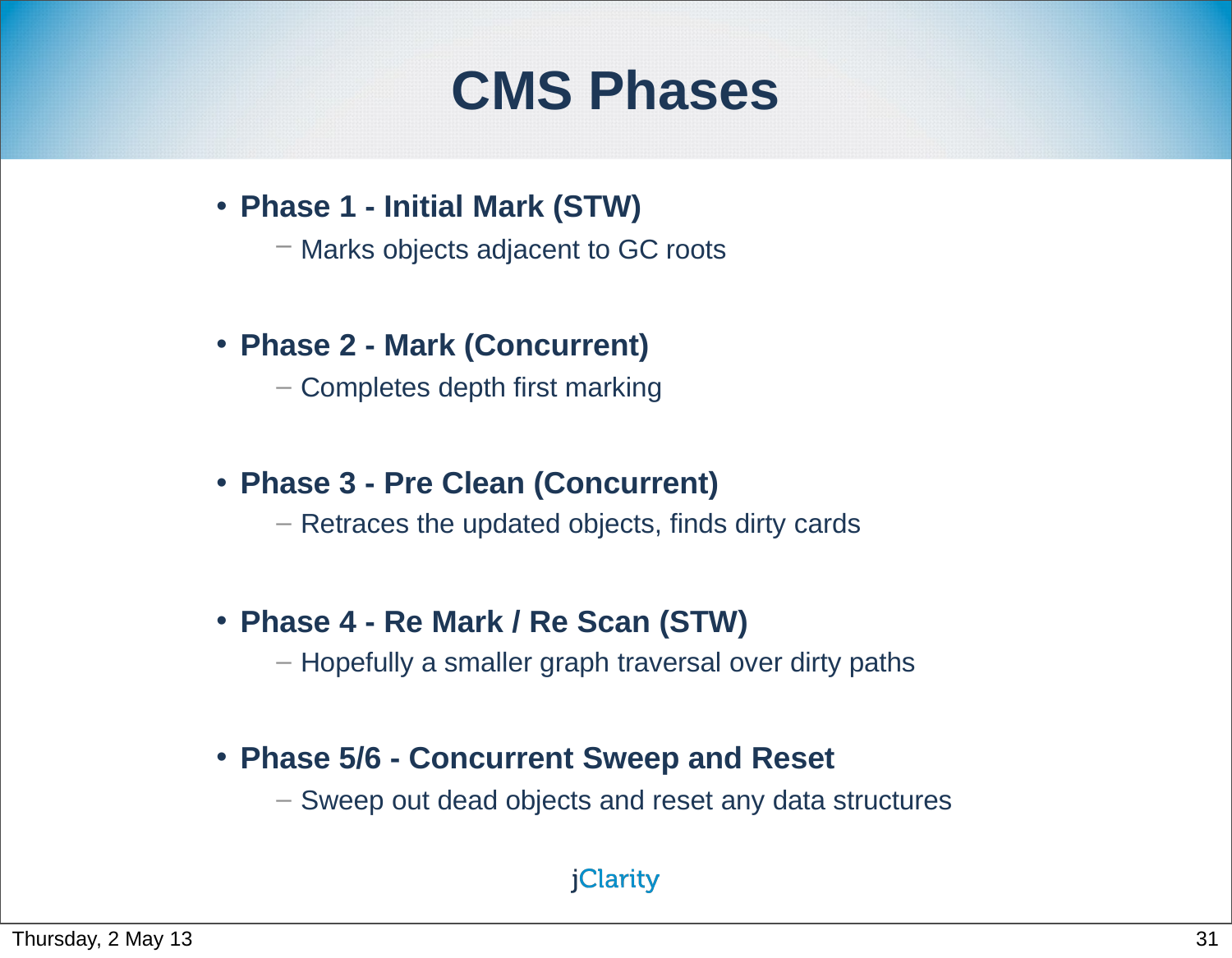

# CMS Phases
Phase 1 - Initial Mark (STW)
Marks objects adjacent to GC roots

Phase 2 - Mark (Concurrent)
Completes depth first marking

Phase 3 - Pre Clean (Concurrent)
Retraces the updated objects, finds dirty cards

Phase 4 - Re Mark / Re Scan (STW)
Hopefully a smaller graph traversal over dirty paths

Phase 5/6 - Concurrent Sweep and Reset
Sweep out dead objects and reset any data structures
Thursday, 2 May 13
31